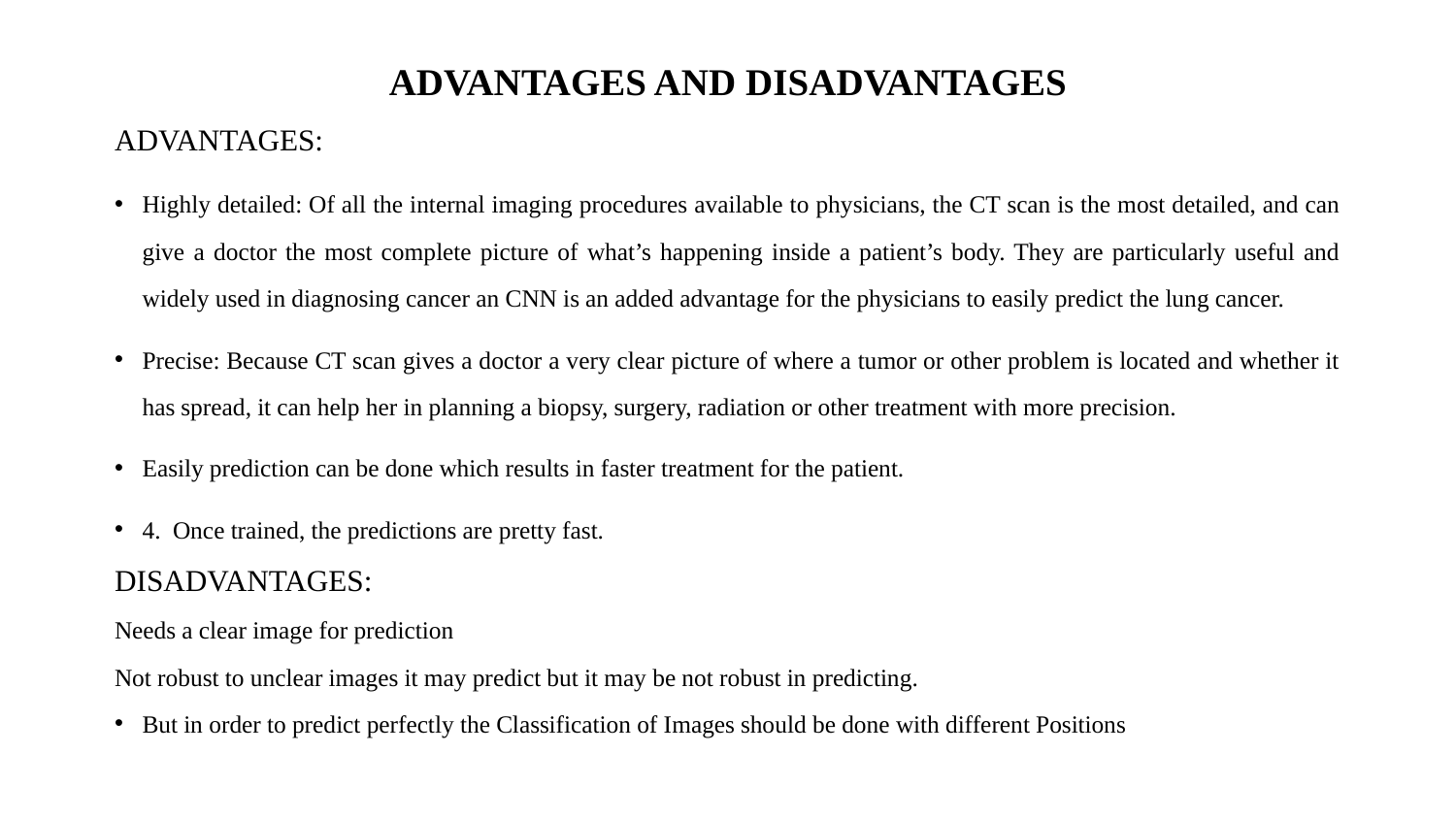

# ADVANTAGES AND DISADVANTAGES
ADVANTAGES:
Highly detailed: Of all the internal imaging procedures available to physicians, the CT scan is the most detailed, and can give a doctor the most complete picture of what’s happening inside a patient’s body. They are particularly useful and widely used in diagnosing cancer an CNN is an added advantage for the physicians to easily predict the lung cancer.
Precise: Because CT scan gives a doctor a very clear picture of where a tumor or other problem is located and whether it has spread, it can help her in planning a biopsy, surgery, radiation or other treatment with more precision.
Easily prediction can be done which results in faster treatment for the patient.
4.  Once trained, the predictions are pretty fast.
DISADVANTAGES:
Needs a clear image for prediction
Not robust to unclear images it may predict but it may be not robust in predicting.
But in order to predict perfectly the Classification of Images should be done with different Positions